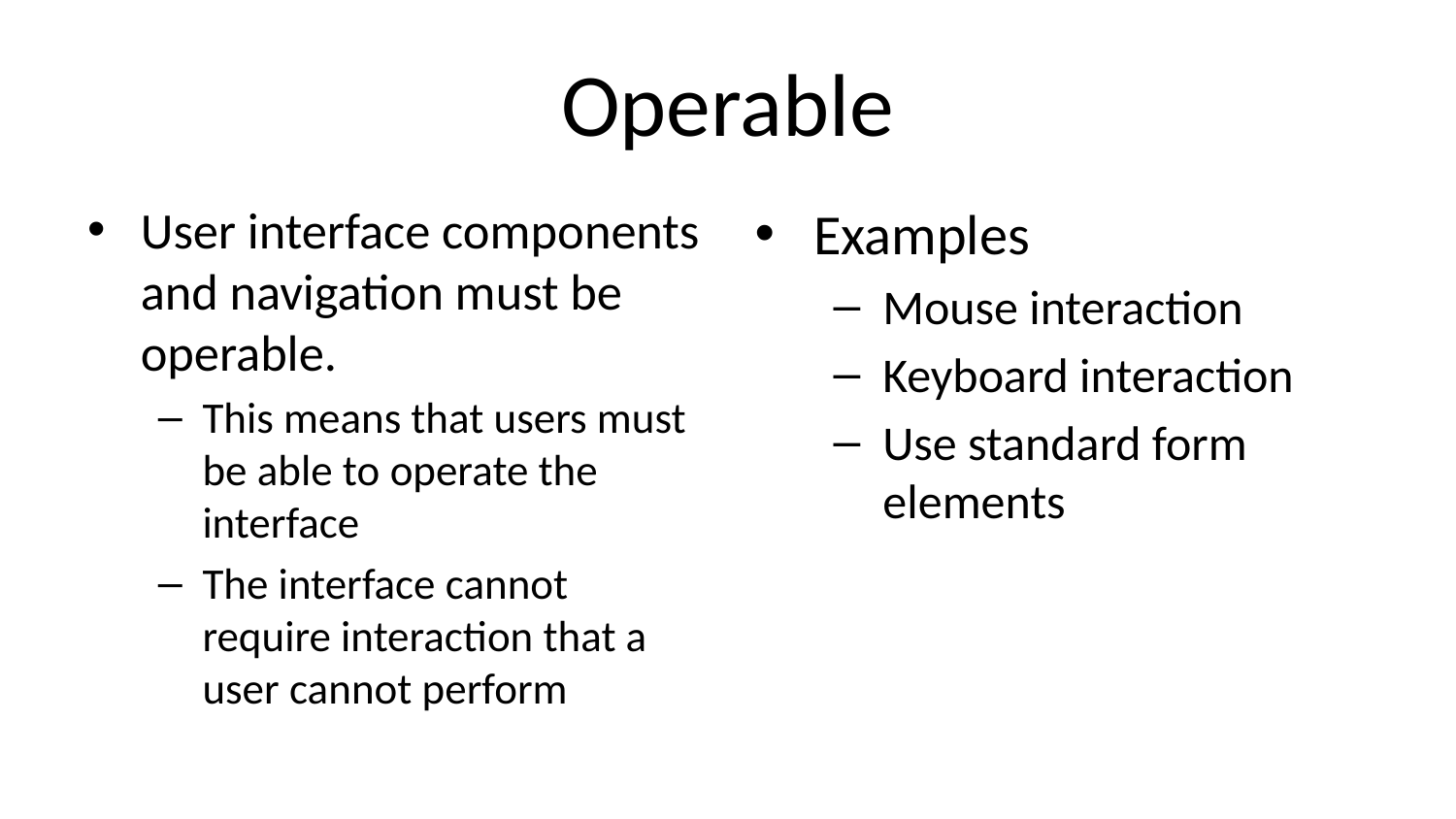

# Operable
User interface components and navigation must be operable.
This means that users must be able to operate the interface
The interface cannot require interaction that a user cannot perform
Examples
Mouse interaction
Keyboard interaction
Use standard form elements